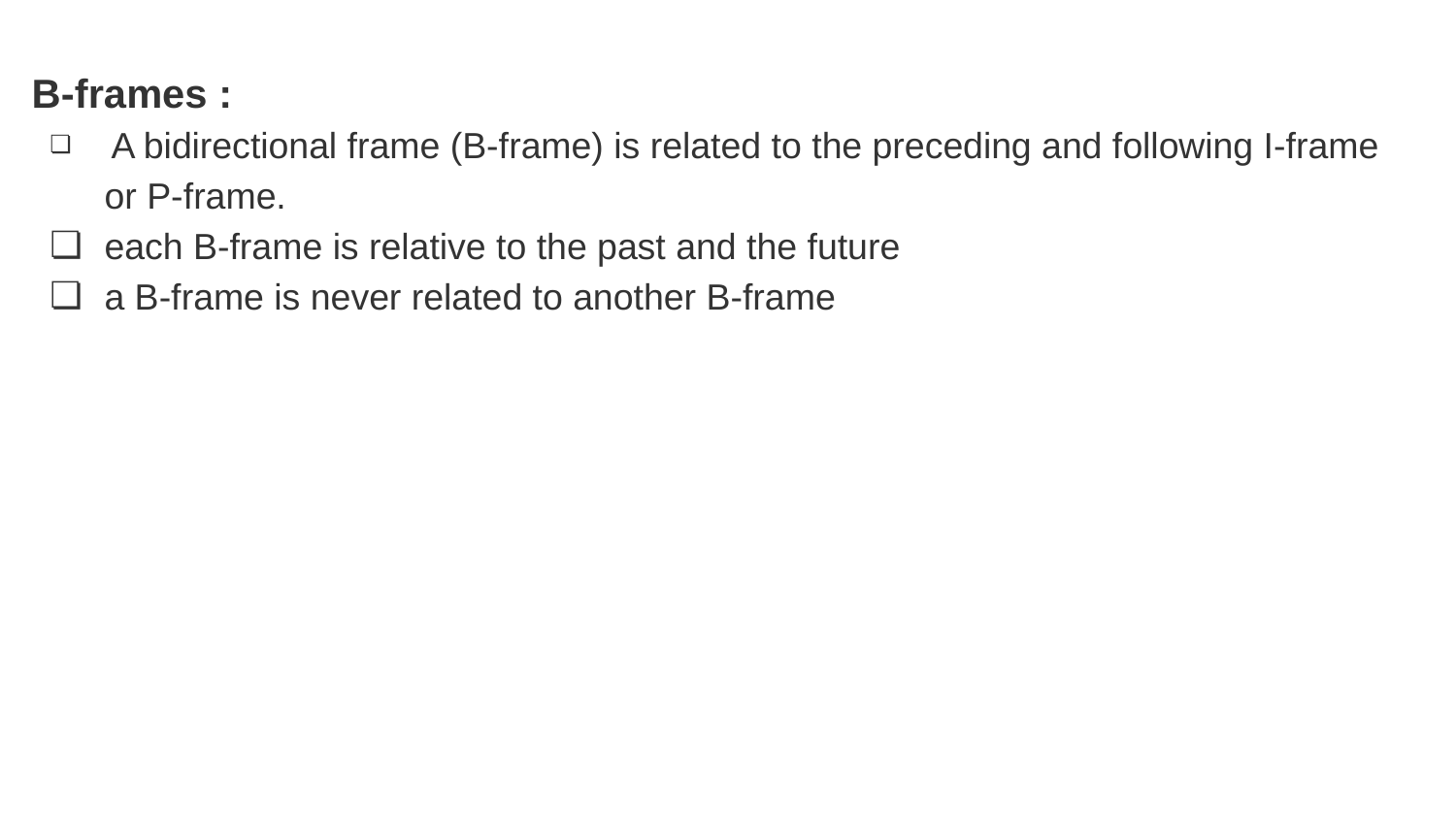

B-frames :
 A bidirectional frame (B-frame) is related to the preceding and following I-frame or P-frame.
each B-frame is relative to the past and the future
a B-frame is never related to another B-frame